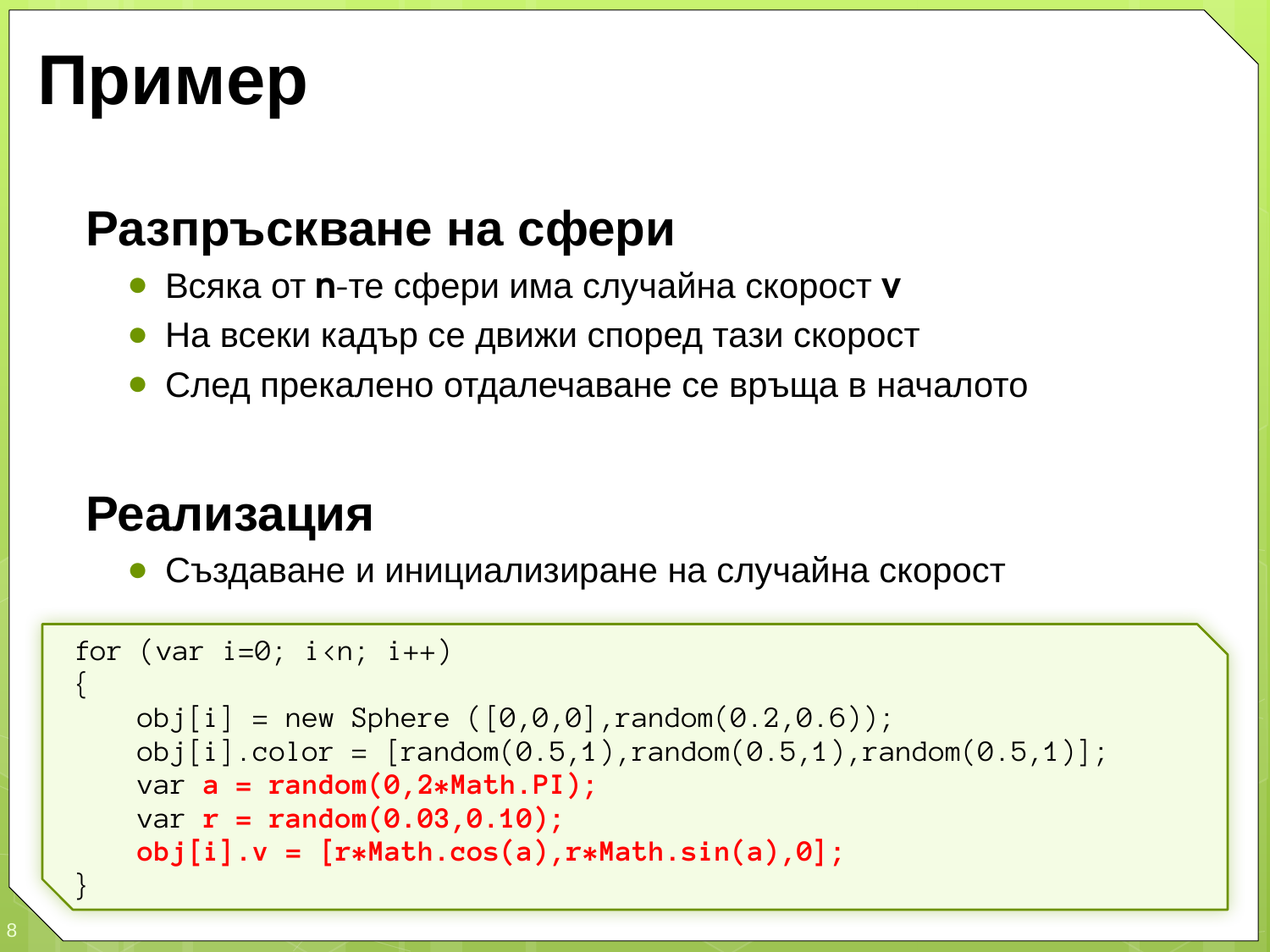

# Пример
Разпръскване на сфери
Всяка от n-те сфери има случайна скорост v
На всеки кадър се движи според тази скорост
След прекалено отдалечаване се връща в началото

Реализация
Създаване и инициализиране на случайна скорост
for (var i=0; i<n; i++)
{
	obj[i] = new Sphere ([0,0,0],random(0.2,0.6));
	obj[i].color = [random(0.5,1),random(0.5,1),random(0.5,1)];
	var a = random(0,2*Math.PI);
	var r = random(0.03,0.10);
	obj[i].v = [r*Math.cos(a),r*Math.sin(a),0];
}